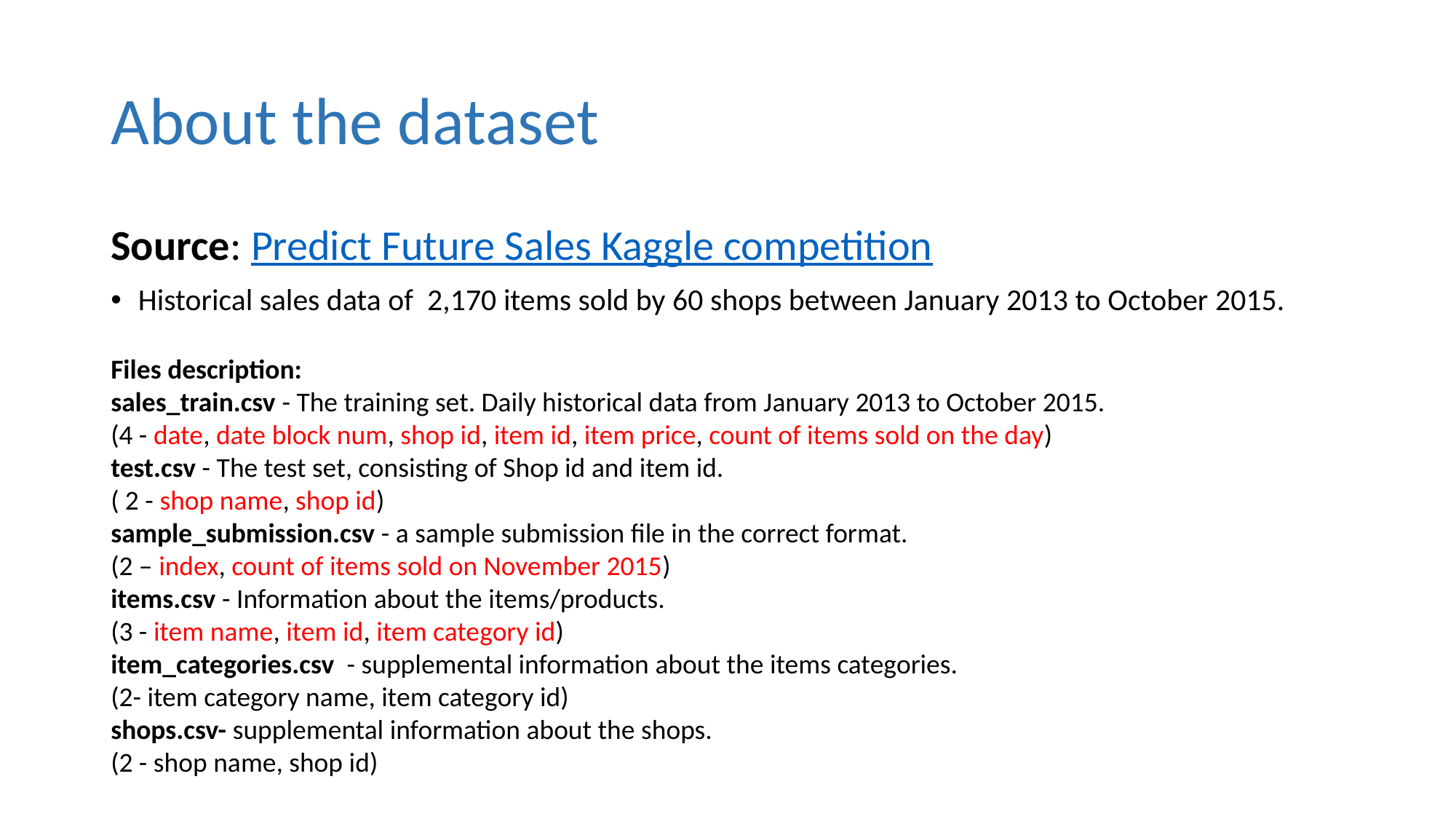

# About the dataset
Source: Predict Future Sales Kaggle competition
Historical sales data of  2,170 items sold by 60 shops between January 2013 to October 2015.

Files description:
sales_train.csv - The training set. Daily historical data from January 2013 to October 2015.
(4 - date, date block num, shop id, item id, item price, count of items sold on the day)
test.csv - The test set, consisting of Shop id and item id.
( 2 - shop name, shop id)
sample_submission.csv - a sample submission file in the correct format.
(2 – index, count of items sold on November 2015)
items.csv - Information about the items/products.
(3 - item name, item id, item category id)
item_categories.csv  - supplemental information about the items categories.
(2- item category name, item category id)
shops.csv- supplemental information about the shops.
(2 - shop name, shop id)